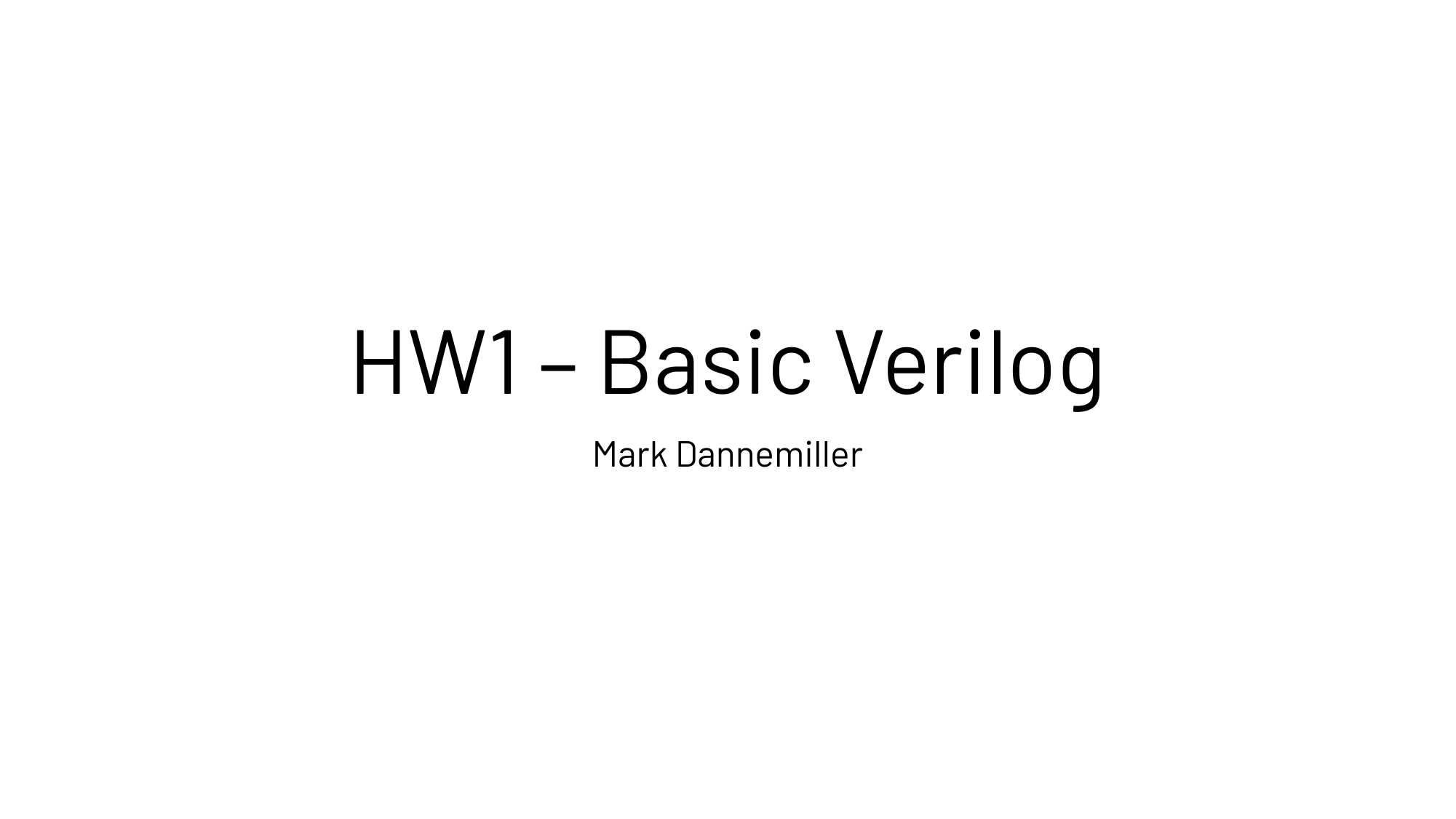

# HW1 – Basic Verilog
Mark Dannemiller